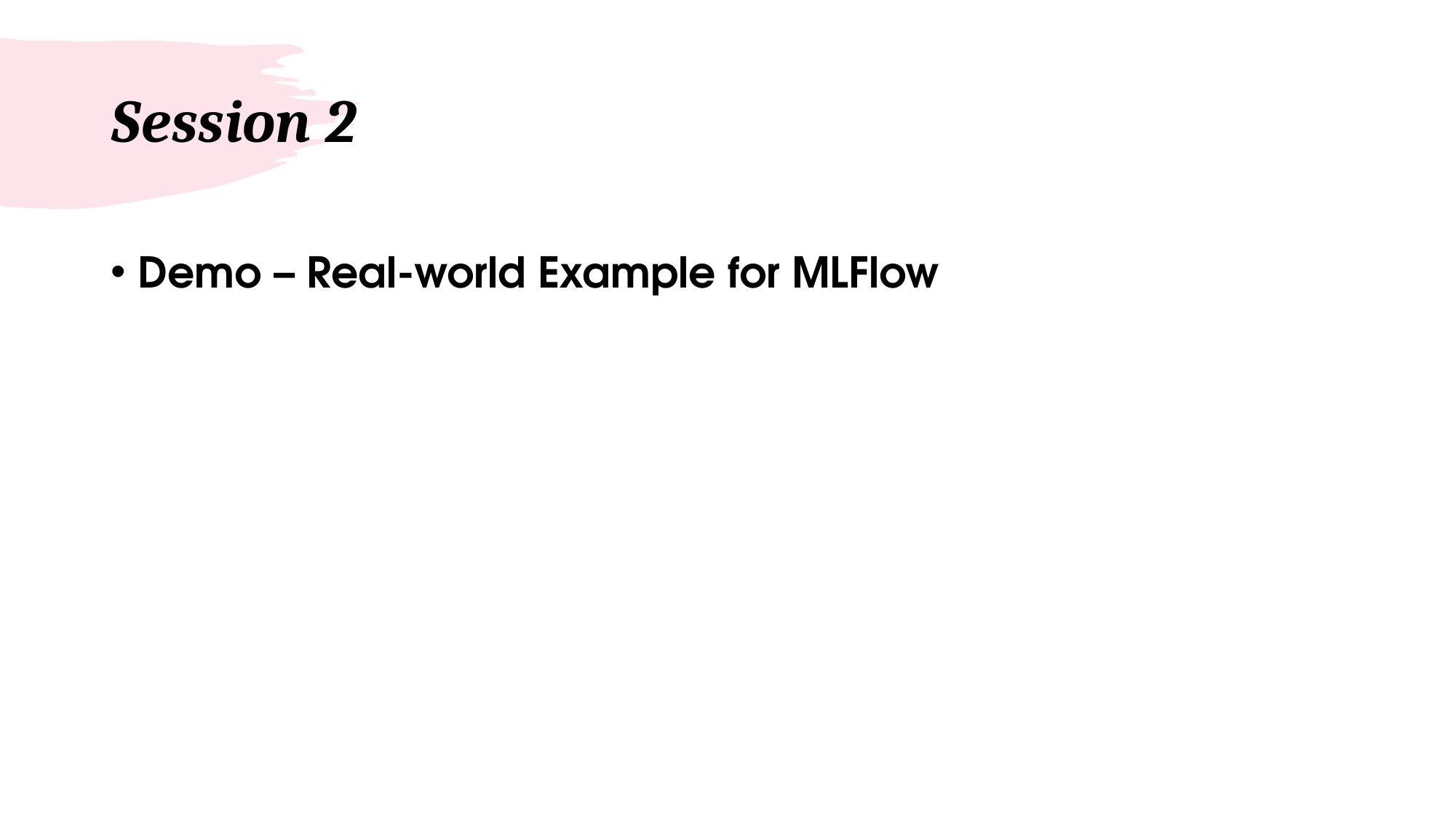

# Session 2
Demo – Real-world Example for MLFlow